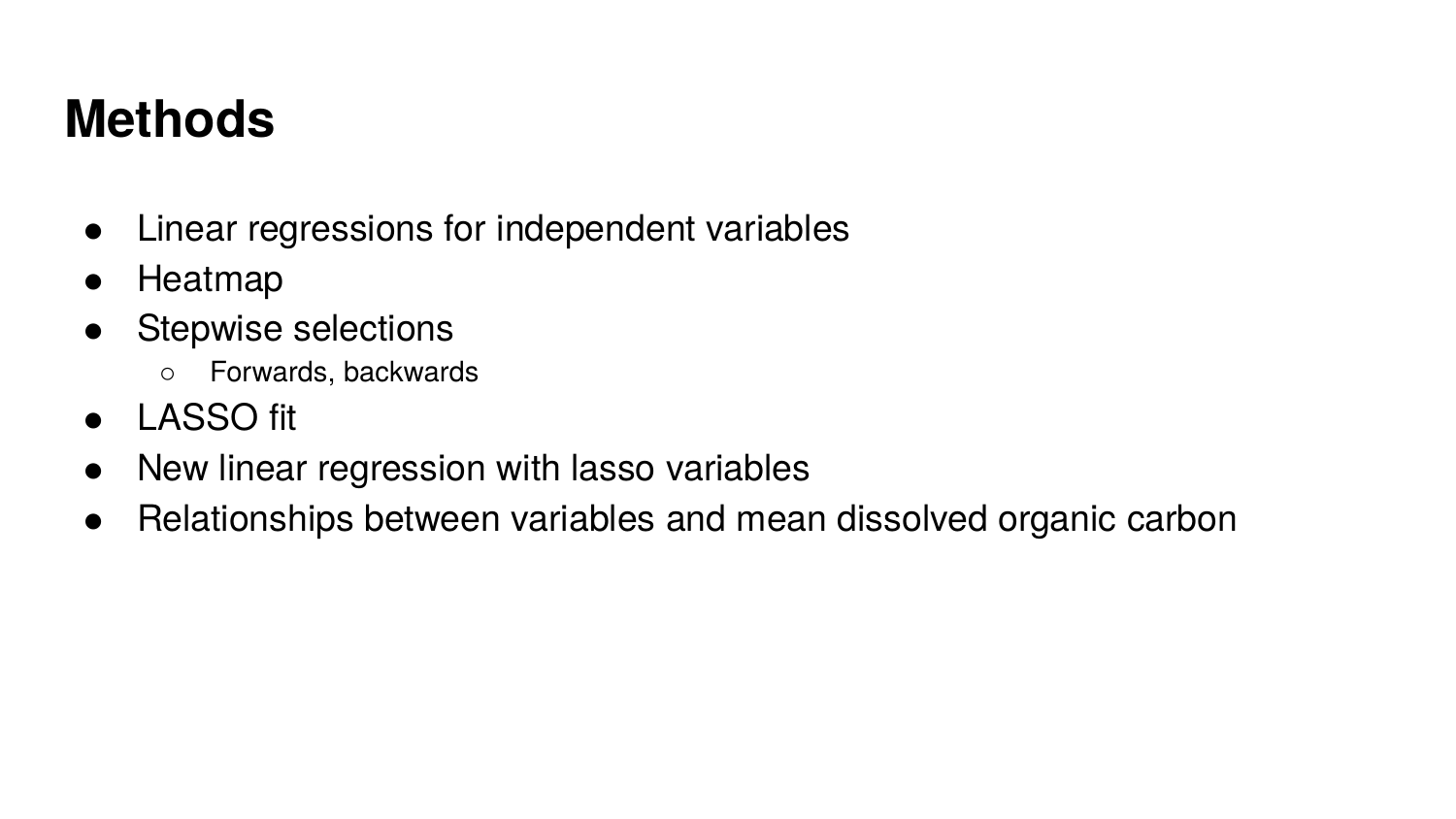

# Methods
Linear regressions for independent variables
Heatmap
Stepwise selections
Forwards, backwards
LASSO fit
New linear regression with lasso variables
Relationships between variables and mean dissolved organic carbon